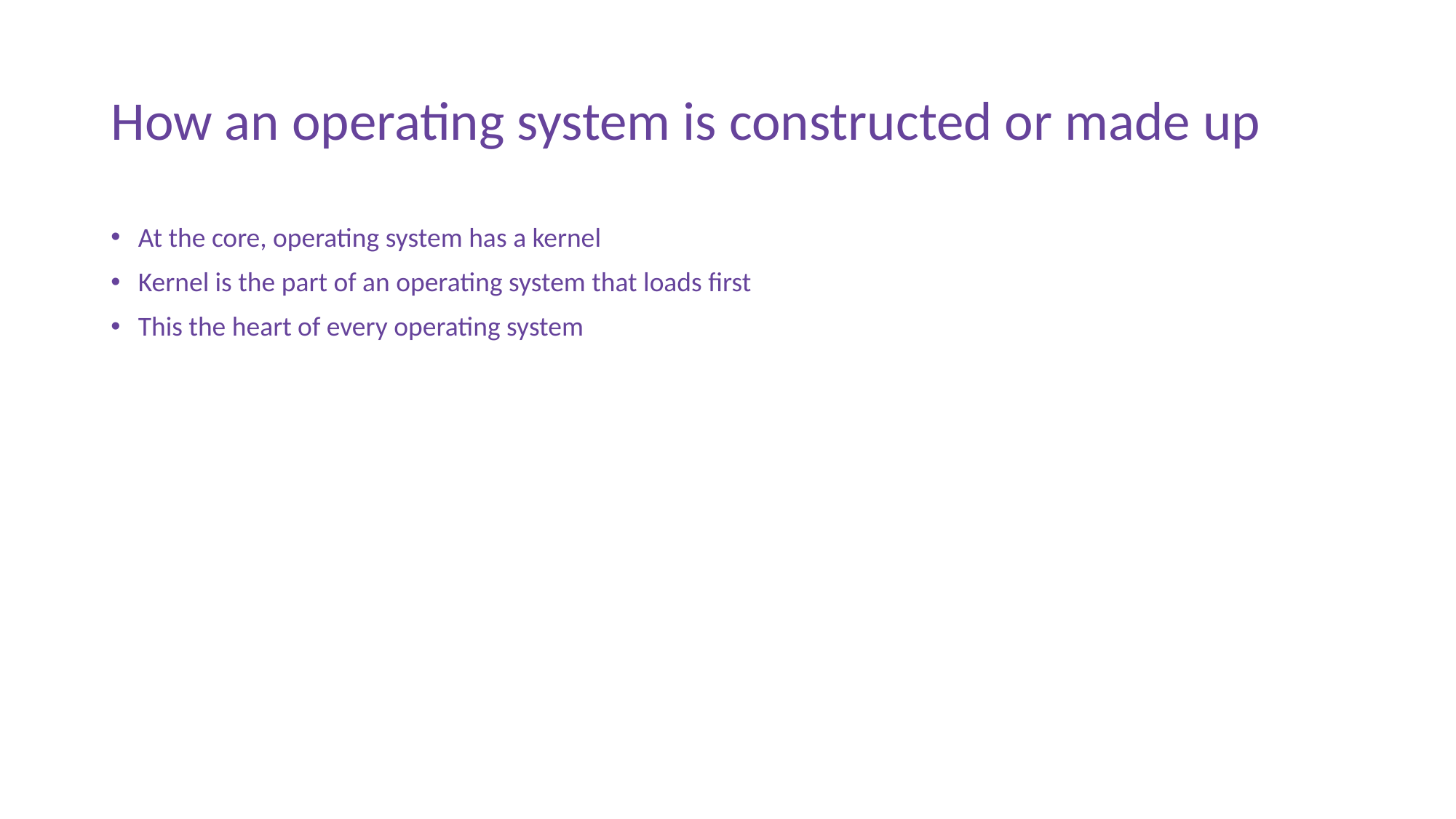

# How an operating system is constructed or made up
At the core, operating system has a kernel
Kernel is the part of an operating system that loads first
This the heart of every operating system